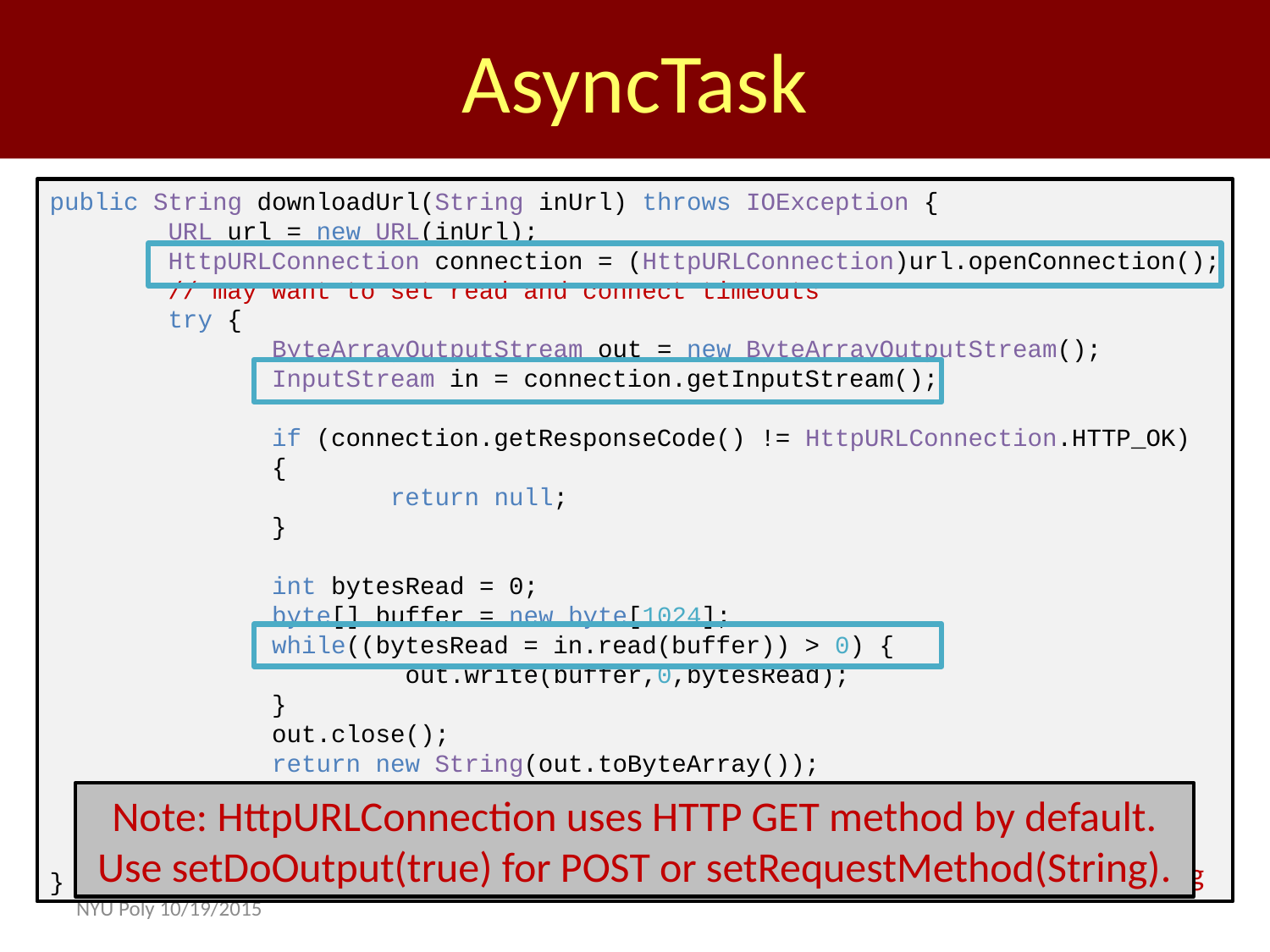

AsyncTask
public String downloadUrl(String inUrl) throws IOException {
        URL url = new URL(inUrl);
        HttpURLConnection connection = (HttpURLConnection)url.openConnection();
        // may want to set read and connect timeouts
        try {
               ByteArrayOutputStream out = new ByteArrayOutputStream();
               InputStream in = connection.getInputStream();

               if (connection.getResponseCode() != HttpURLConnection.HTTP_OK)
               {
                       return null;
               }

               int bytesRead = 0;
               byte[] buffer = new byte[1024];
               while((bytesRead = in.read(buffer)) > 0) {
                        out.write(buffer,0,bytesRead);
               }
               out.close();
               return new String(out.toByteArray());
        } finally {
                connection.disconnect(); // happens even if return occurred
        }
}

Note: HttpURLConnection uses HTTP GET method by default. Use setDoOutput(true) for POST or setRequestMethod(String).
*Big Nerd Ranch Guide: Android Programming
NYU Poly 10/19/2015